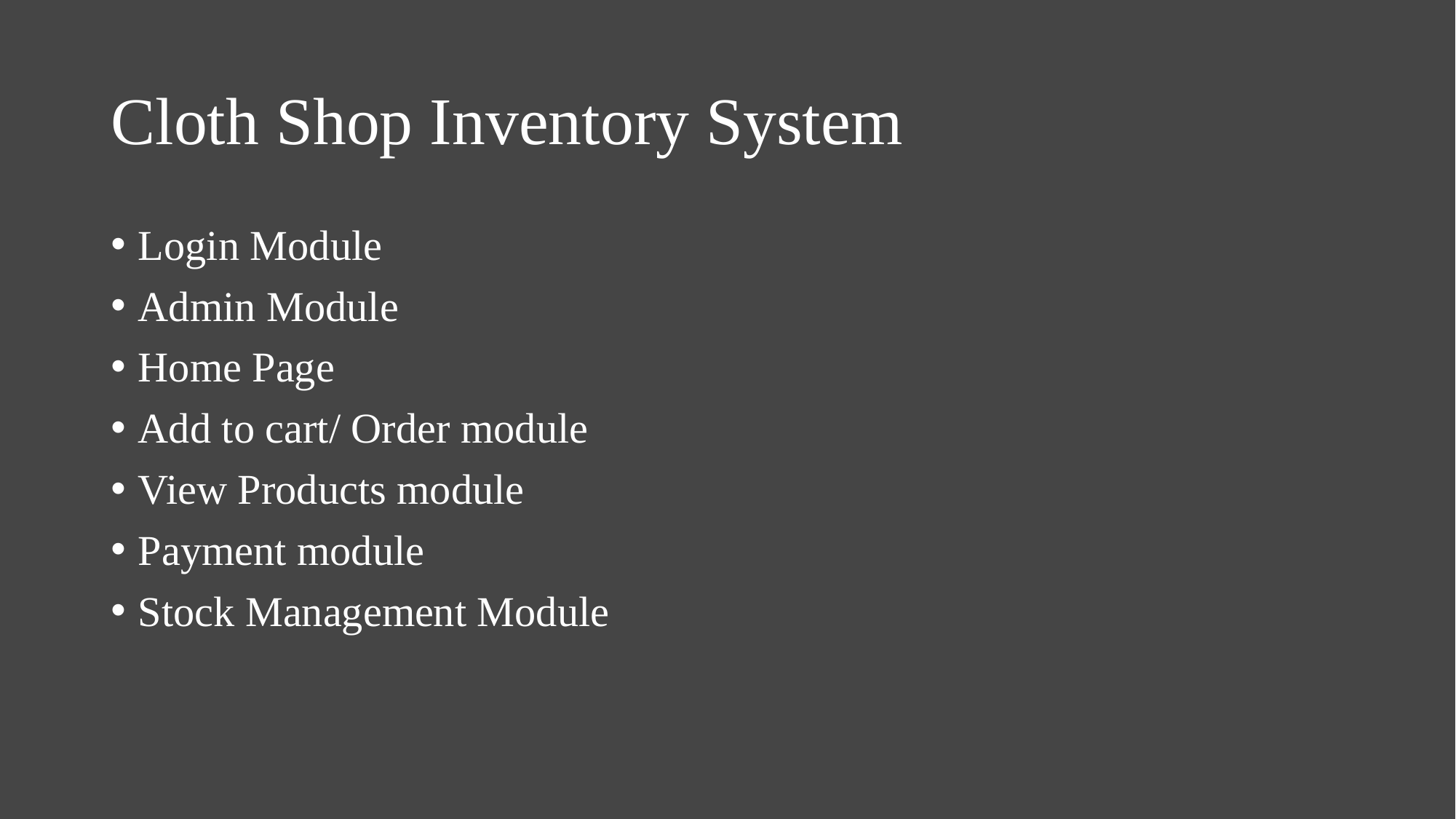

# Cloth Shop Inventory System
Login Module
Admin Module
Home Page
Add to cart/ Order module
View Products module
Payment module
Stock Management Module